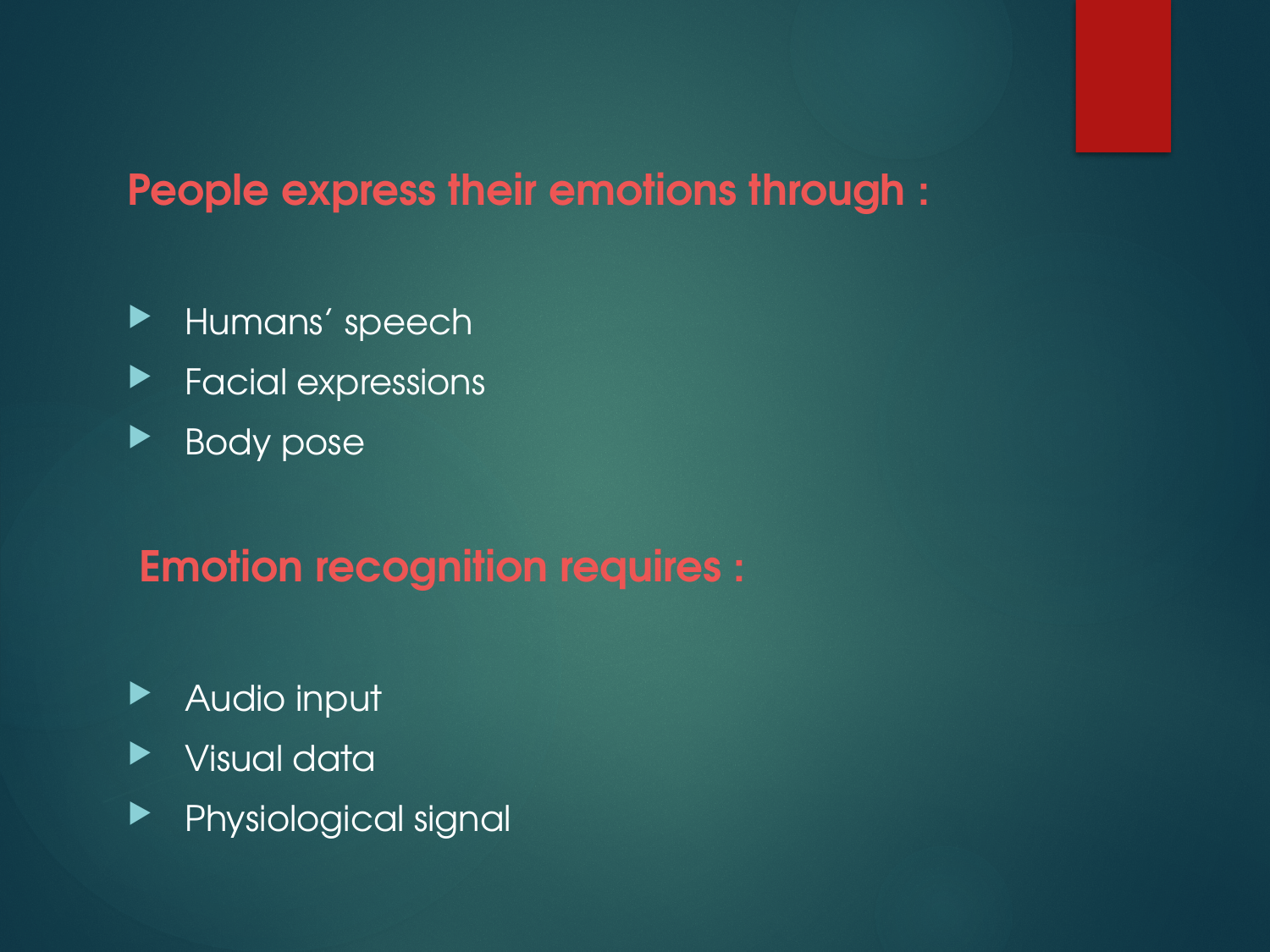

People express their emotions through :

 Humans’ speech
 Facial expressions
 Body pose

 Emotion recognition requires :

 Audio input
 Visual data
 Physiological signal